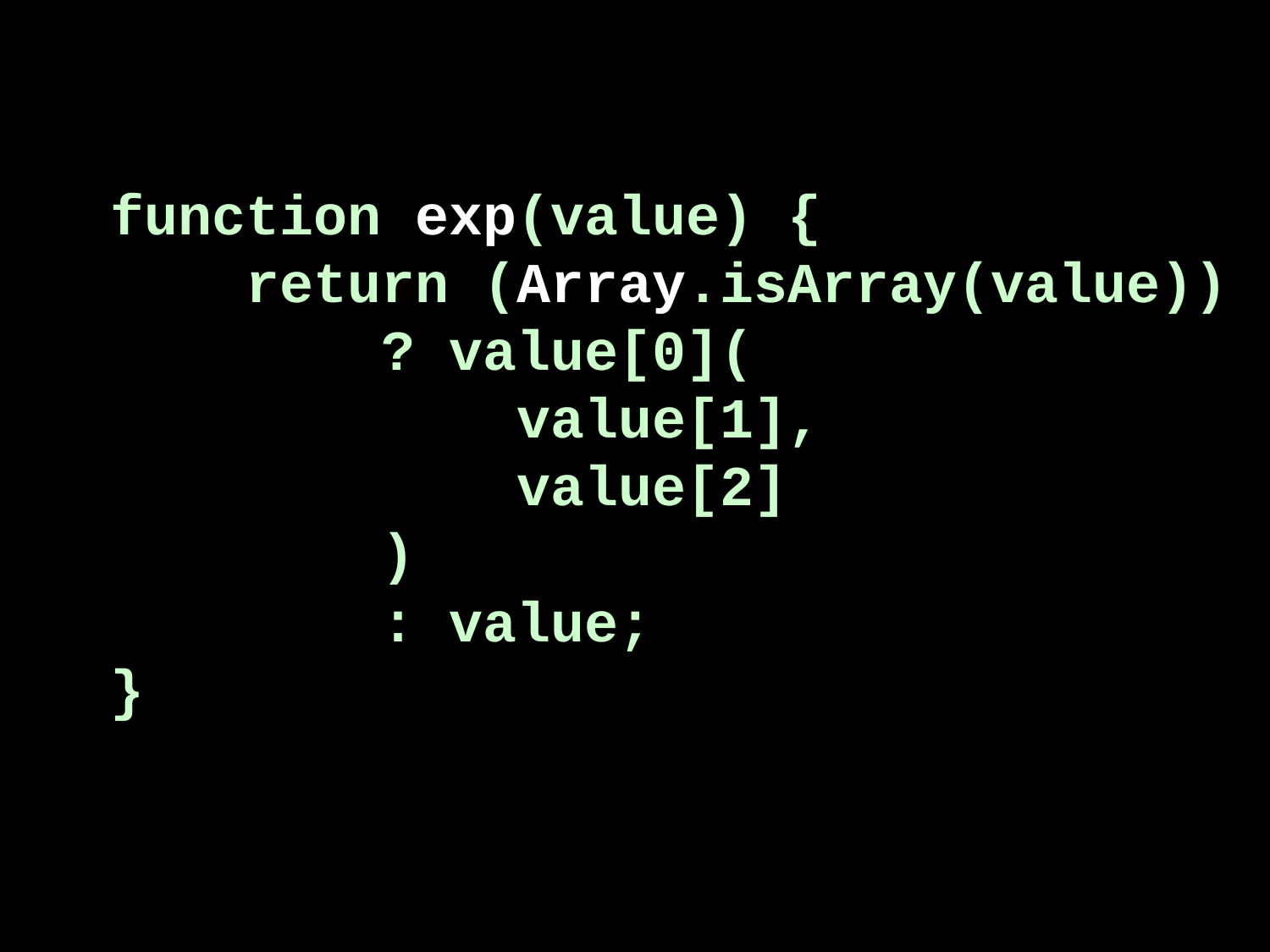

function exp(value) {
    return (Array.isArray(value))
        ? value[0](
            value[1],
            value[2]
        )
        : value;
}